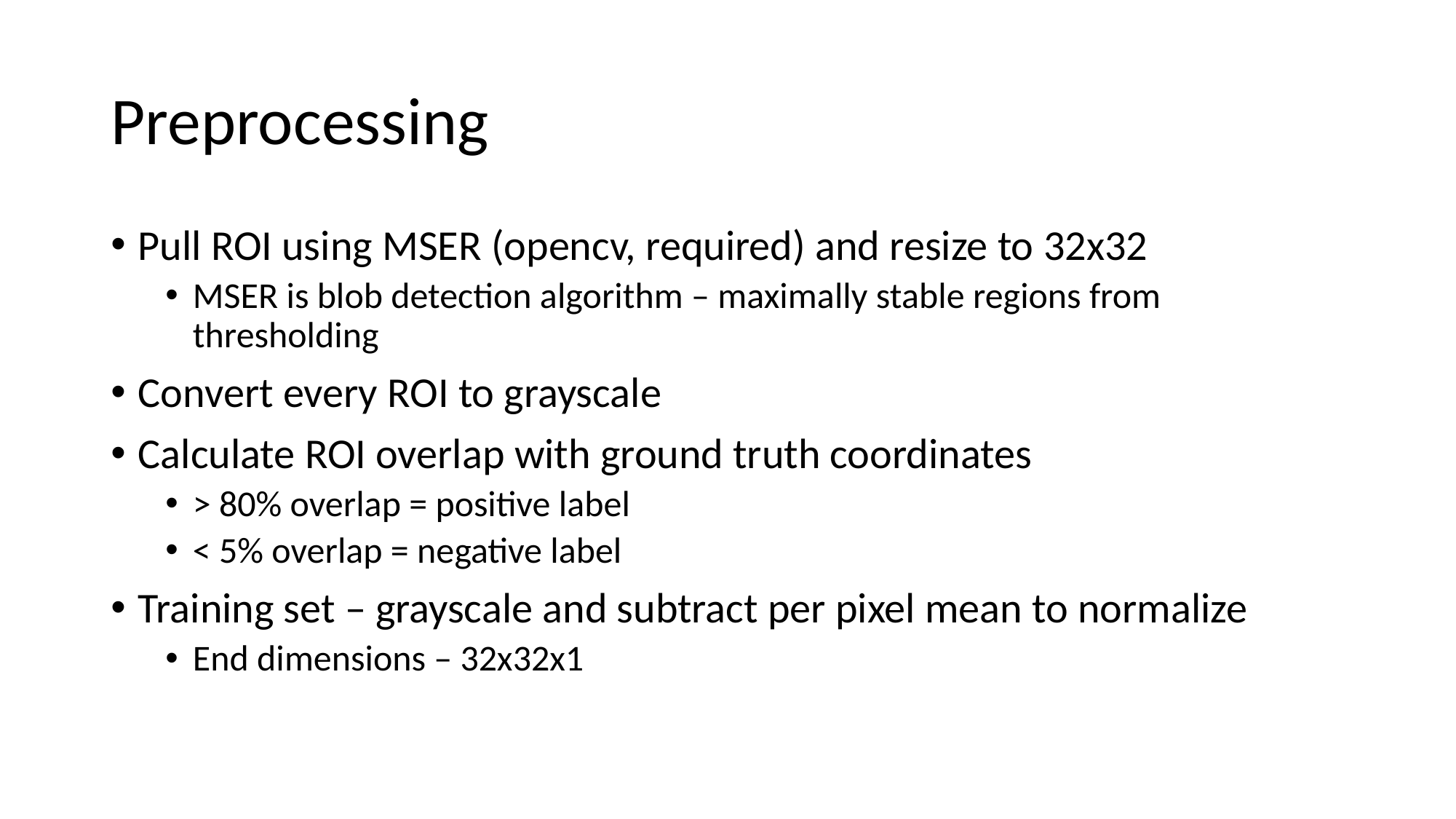

# Preprocessing
Pull ROI using MSER (opencv, required) and resize to 32x32
MSER is blob detection algorithm – maximally stable regions from thresholding
Convert every ROI to grayscale
Calculate ROI overlap with ground truth coordinates
> 80% overlap = positive label
< 5% overlap = negative label
Training set – grayscale and subtract per pixel mean to normalize
End dimensions – 32x32x1